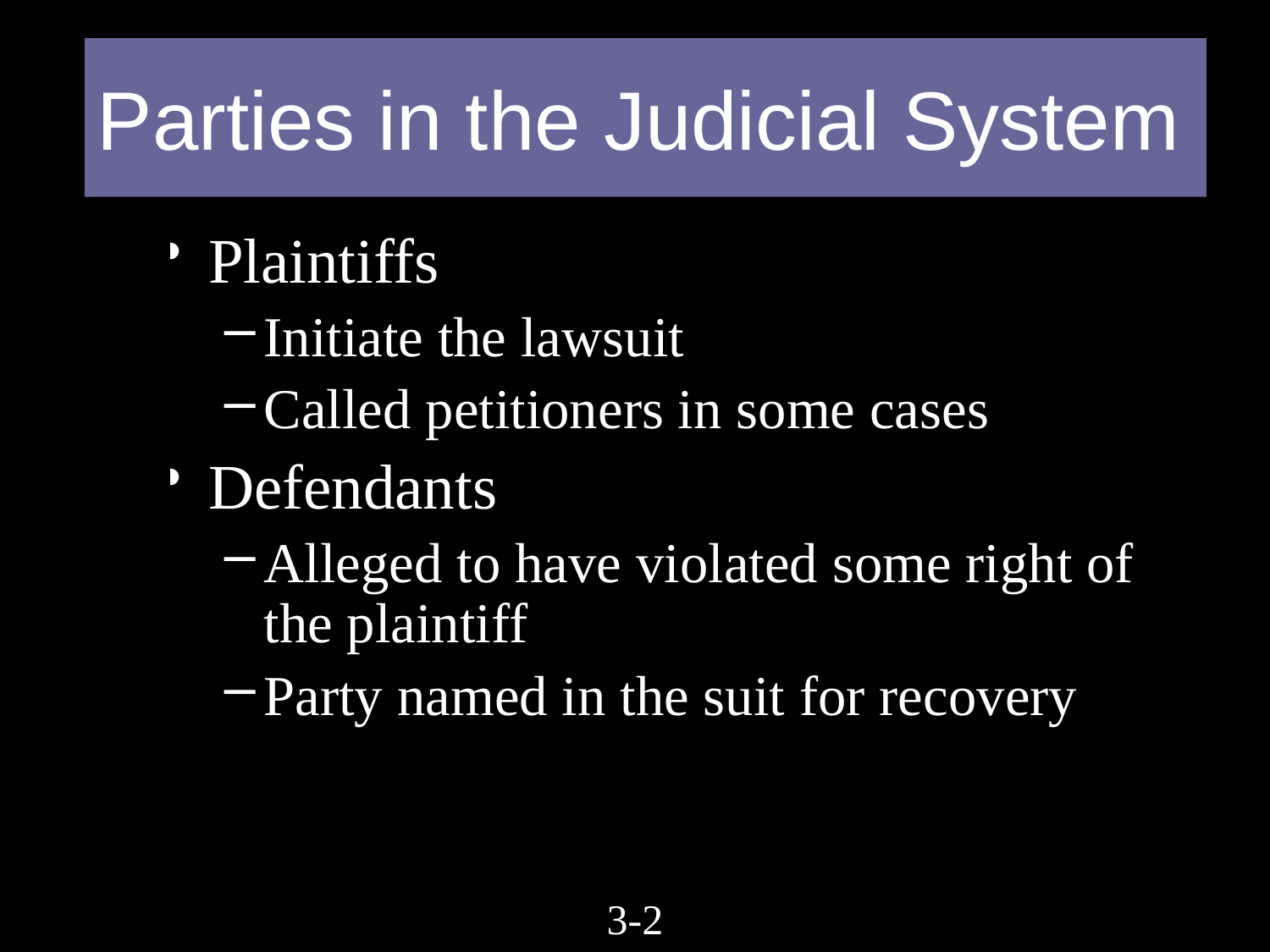

# Parties in the Judicial System
Plaintiffs
Initiate the lawsuit
Called petitioners in some cases
Defendants
Alleged to have violated some right of the plaintiff
Party named in the suit for recovery

3-2